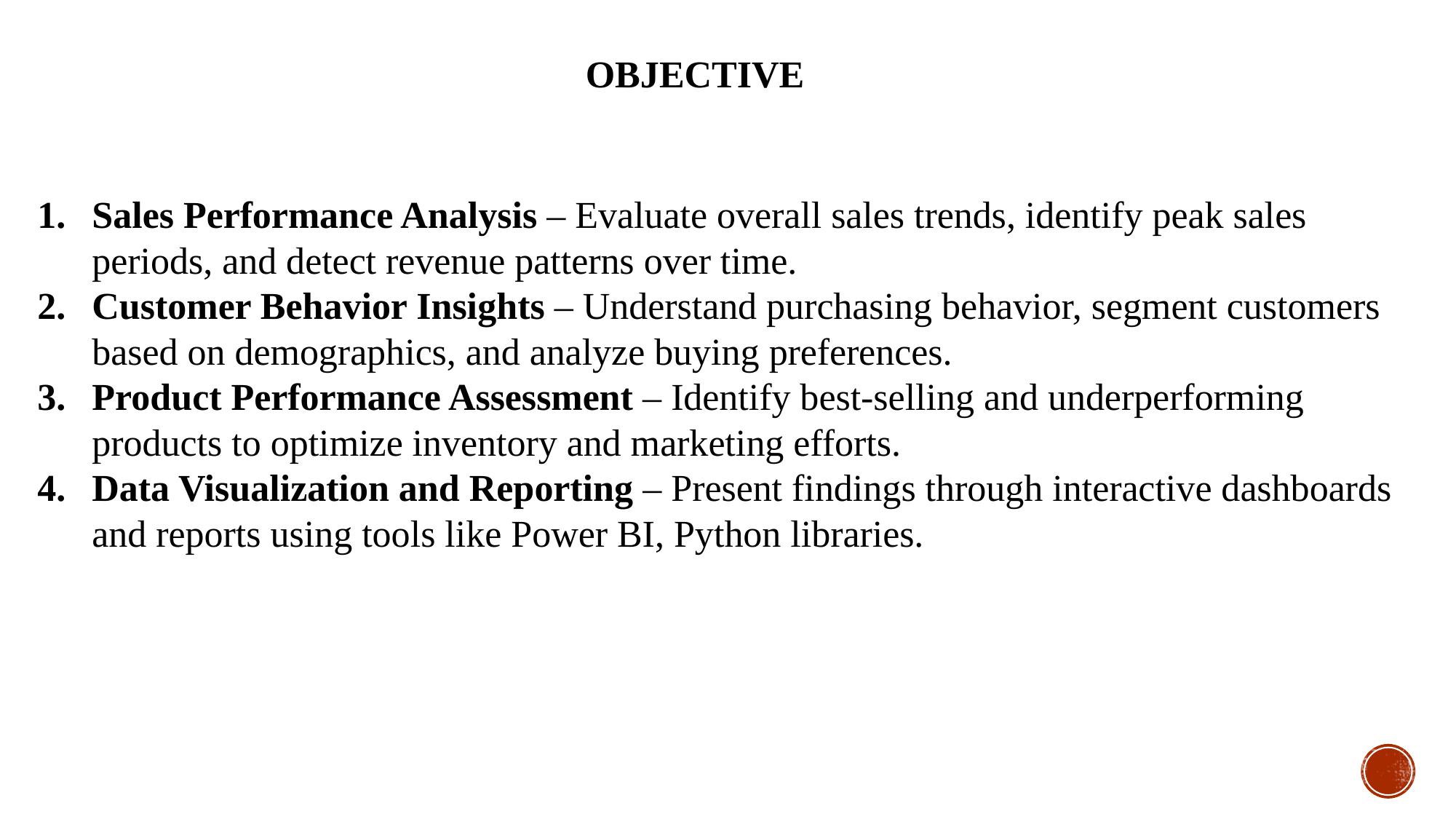

OBJECTIVE
Sales Performance Analysis – Evaluate overall sales trends, identify peak sales periods, and detect revenue patterns over time.
Customer Behavior Insights – Understand purchasing behavior, segment customers based on demographics, and analyze buying preferences.
Product Performance Assessment – Identify best-selling and underperforming products to optimize inventory and marketing efforts.
Data Visualization and Reporting – Present findings through interactive dashboards and reports using tools like Power BI, Python libraries.